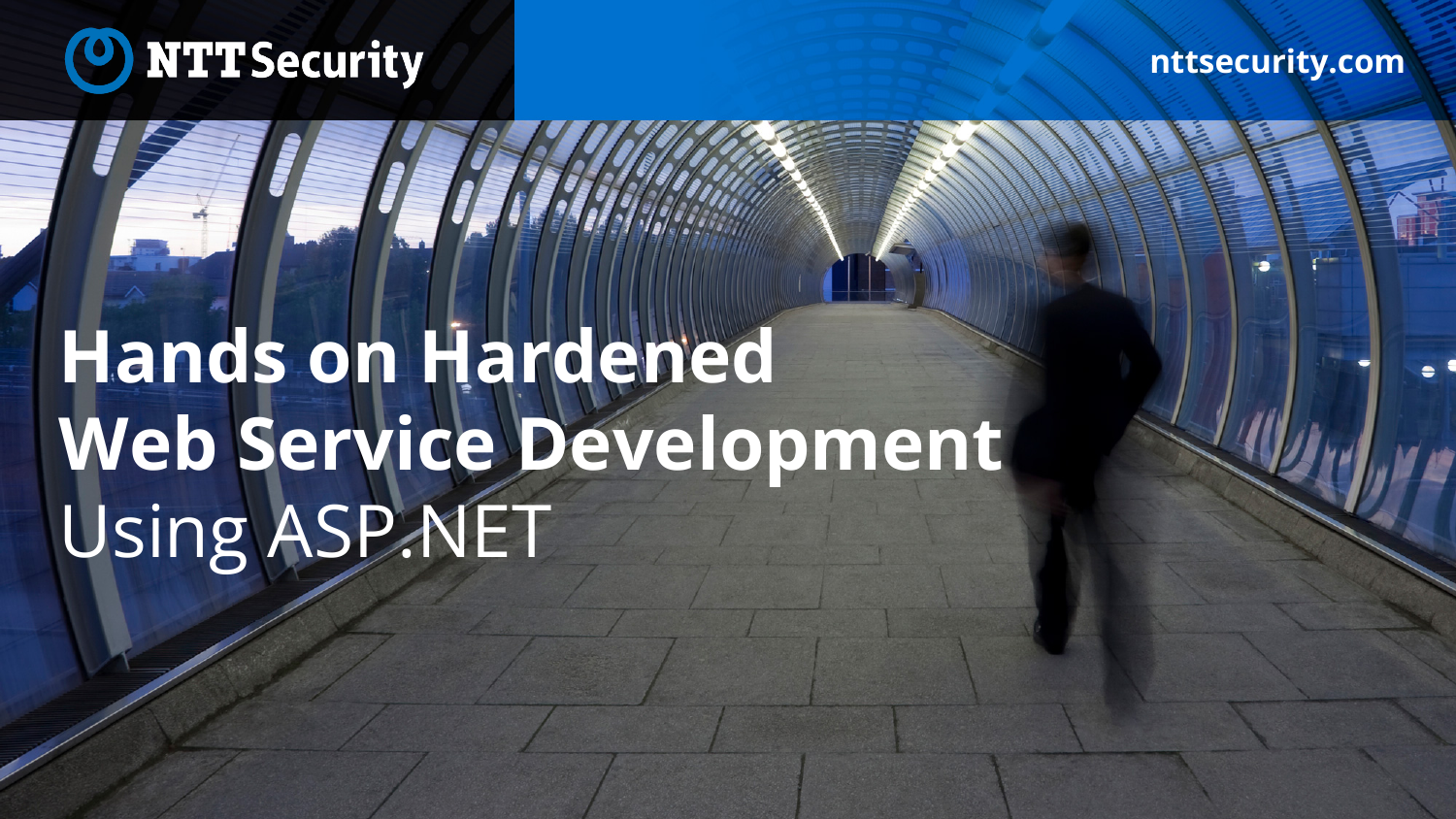

nttsecurity.com
Hands on Hardened
Web Service Development
Using ASP.NET